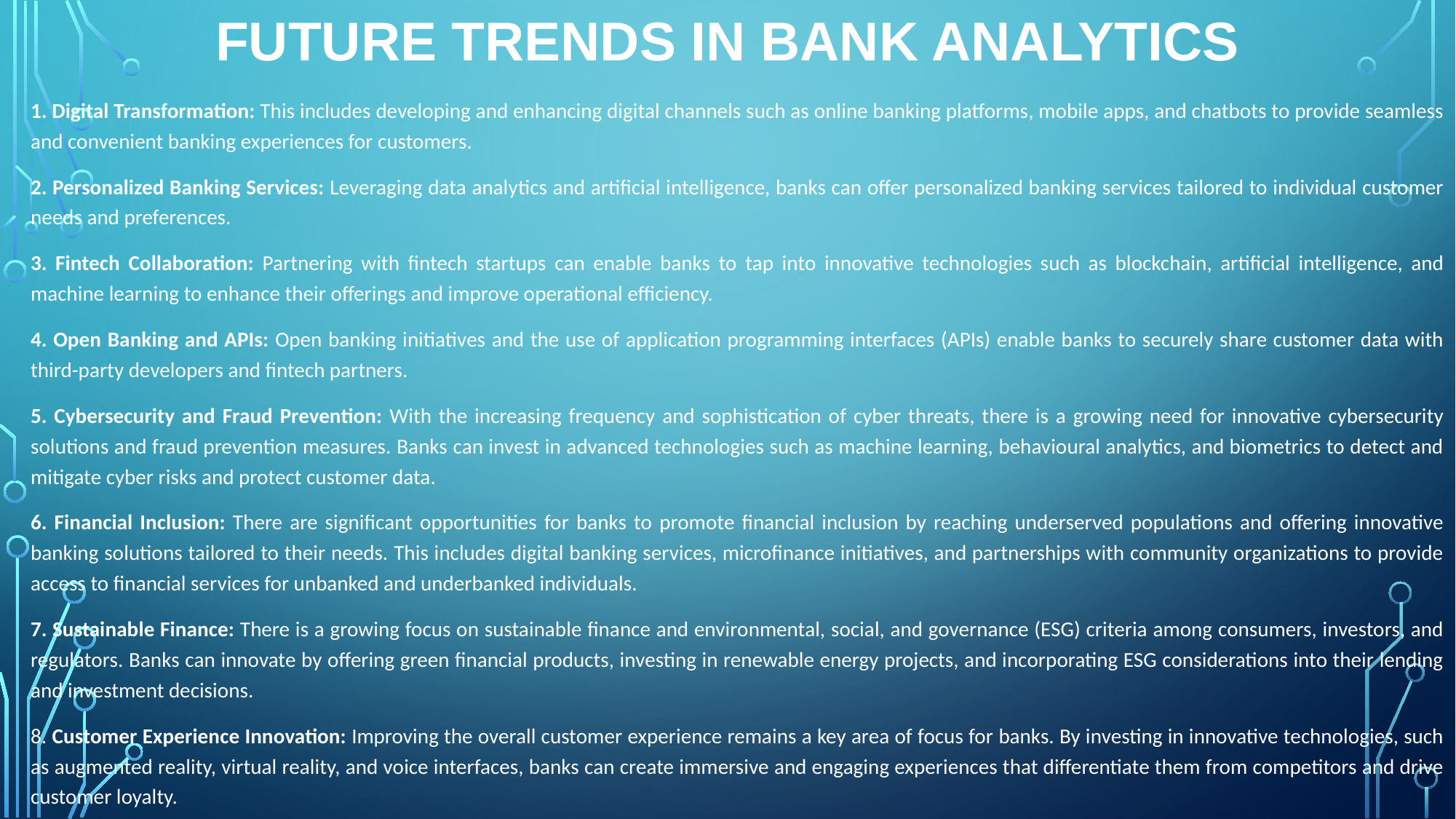

# Future Trends in Bank Analytics
1. Digital Transformation: This includes developing and enhancing digital channels such as online banking platforms, mobile apps, and chatbots to provide seamless and convenient banking experiences for customers.
2. Personalized Banking Services: Leveraging data analytics and artificial intelligence, banks can offer personalized banking services tailored to individual customer needs and preferences.
3. Fintech Collaboration: Partnering with fintech startups can enable banks to tap into innovative technologies such as blockchain, artificial intelligence, and machine learning to enhance their offerings and improve operational efficiency.
4. Open Banking and APIs: Open banking initiatives and the use of application programming interfaces (APIs) enable banks to securely share customer data with third-party developers and fintech partners.
5. Cybersecurity and Fraud Prevention: With the increasing frequency and sophistication of cyber threats, there is a growing need for innovative cybersecurity solutions and fraud prevention measures. Banks can invest in advanced technologies such as machine learning, behavioural analytics, and biometrics to detect and mitigate cyber risks and protect customer data.
6. Financial Inclusion: There are significant opportunities for banks to promote financial inclusion by reaching underserved populations and offering innovative banking solutions tailored to their needs. This includes digital banking services, microfinance initiatives, and partnerships with community organizations to provide access to financial services for unbanked and underbanked individuals.
7. Sustainable Finance: There is a growing focus on sustainable finance and environmental, social, and governance (ESG) criteria among consumers, investors, and regulators. Banks can innovate by offering green financial products, investing in renewable energy projects, and incorporating ESG considerations into their lending and investment decisions.
8. Customer Experience Innovation: Improving the overall customer experience remains a key area of focus for banks. By investing in innovative technologies, such as augmented reality, virtual reality, and voice interfaces, banks can create immersive and engaging experiences that differentiate them from competitors and drive customer loyalty.